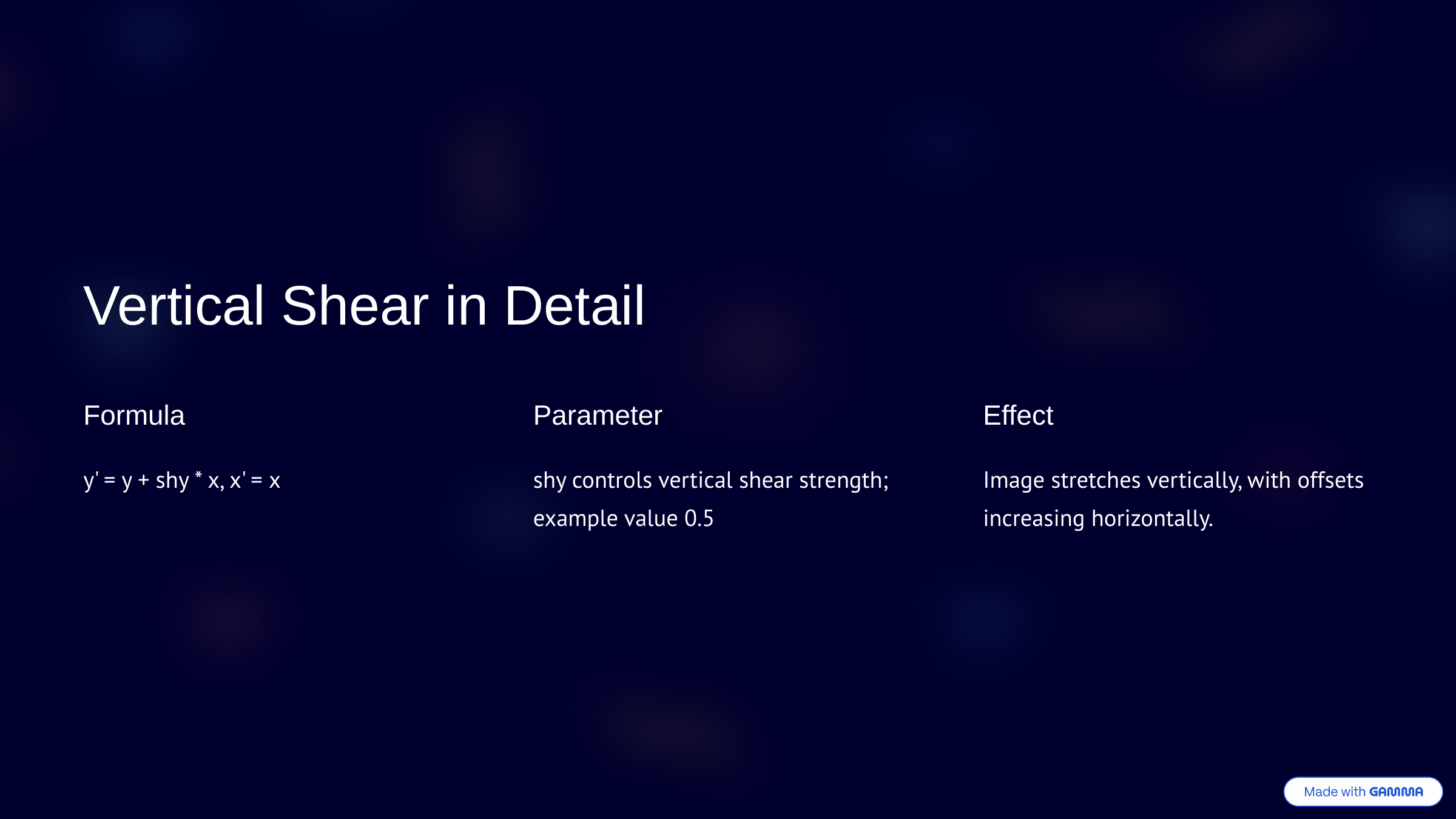

Vertical Shear in Detail
Formula
Parameter
Effect
y' = y + shy * x, x' = x
shy controls vertical shear strength; example value 0.5
Image stretches vertically, with offsets increasing horizontally.